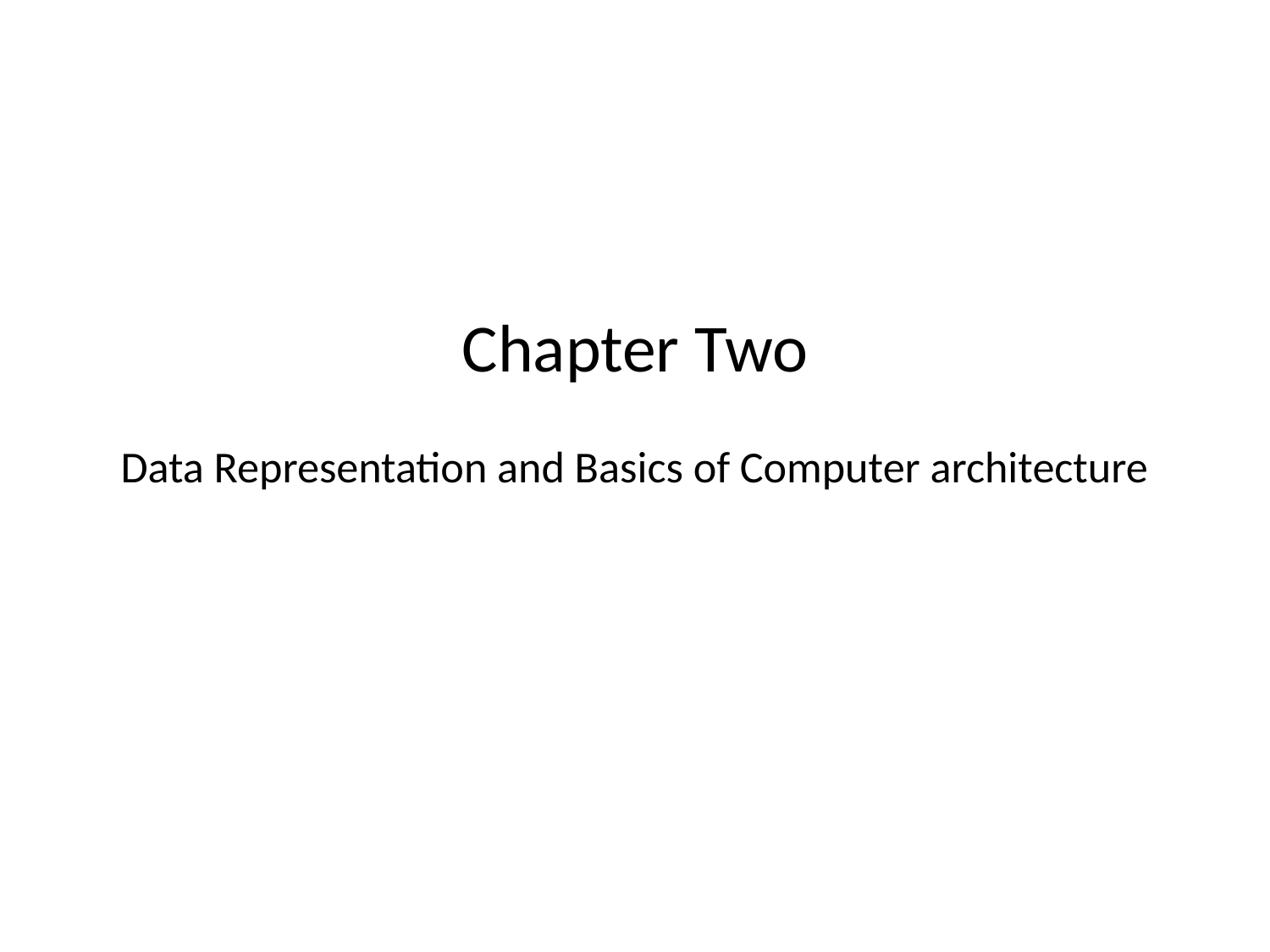

# Chapter Two Data Representation and Basics of Computer architecture